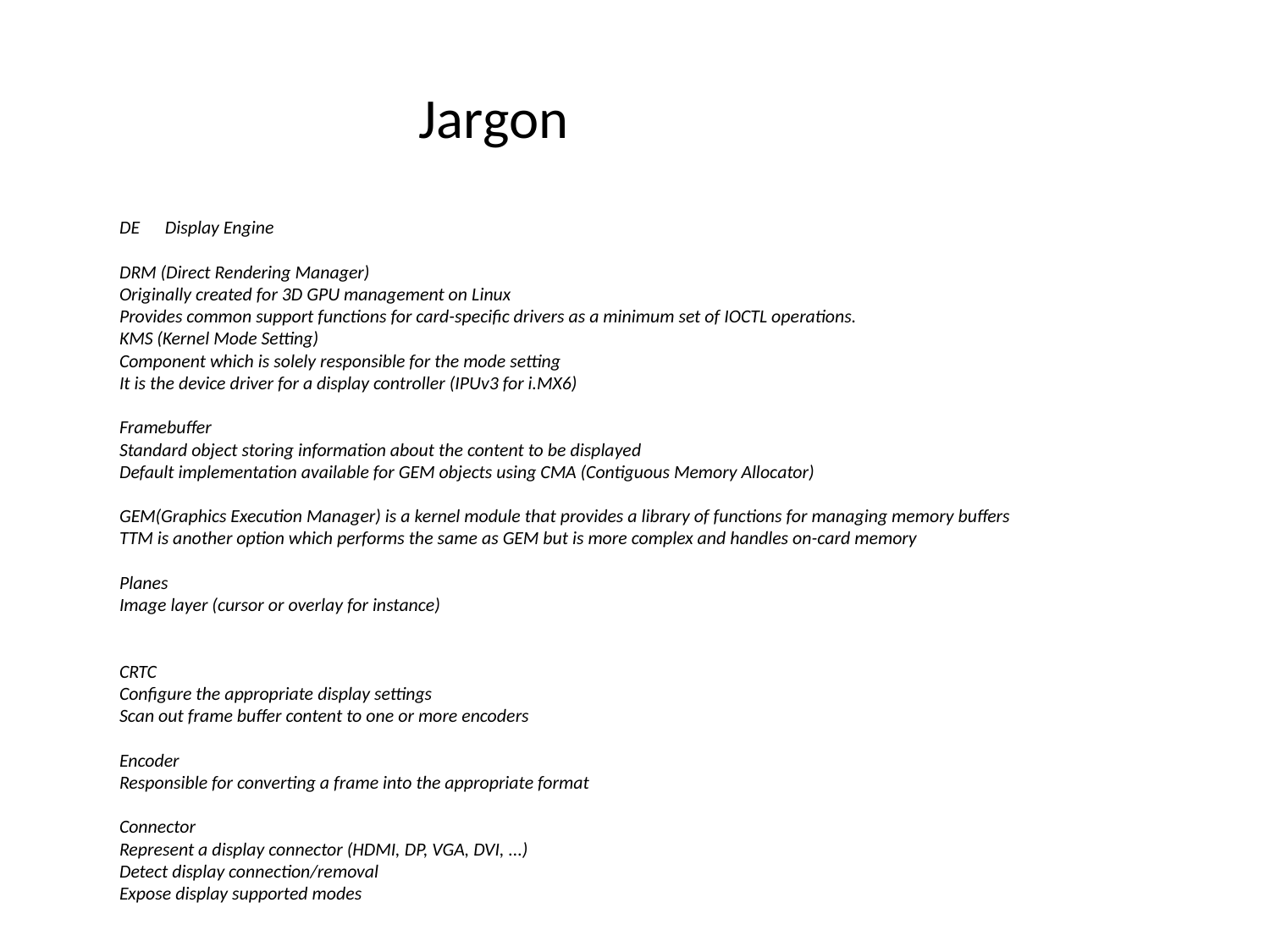

Jargon

DE      Display Engine

DRM (Direct Rendering Manager)
Originally created for 3D GPU management on Linux
Provides common support functions for card-specific drivers as a minimum set of IOCTL operations.
KMS (Kernel Mode Setting)
Component which is solely responsible for the mode setting
It is the device driver for a display controller (IPUv3 for i.MX6)

Framebuffer
Standard object storing information about the content to be displayed
Default implementation available for GEM objects using CMA (Contiguous Memory Allocator)

GEM(Graphics Execution Manager) is a kernel module that provides a library of functions for managing memory buffers
TTM is another option which performs the same as GEM but is more complex and handles on-card memory

Planes
Image layer (cursor or overlay for instance)

CRTC
Configure the appropriate display settings
Scan out frame buffer content to one or more encoders

Encoder
Responsible for converting a frame into the appropriate format

Connector
Represent a display connector (HDMI, DP, VGA, DVI, ...)
Detect display connection/removal
Expose display supported modes